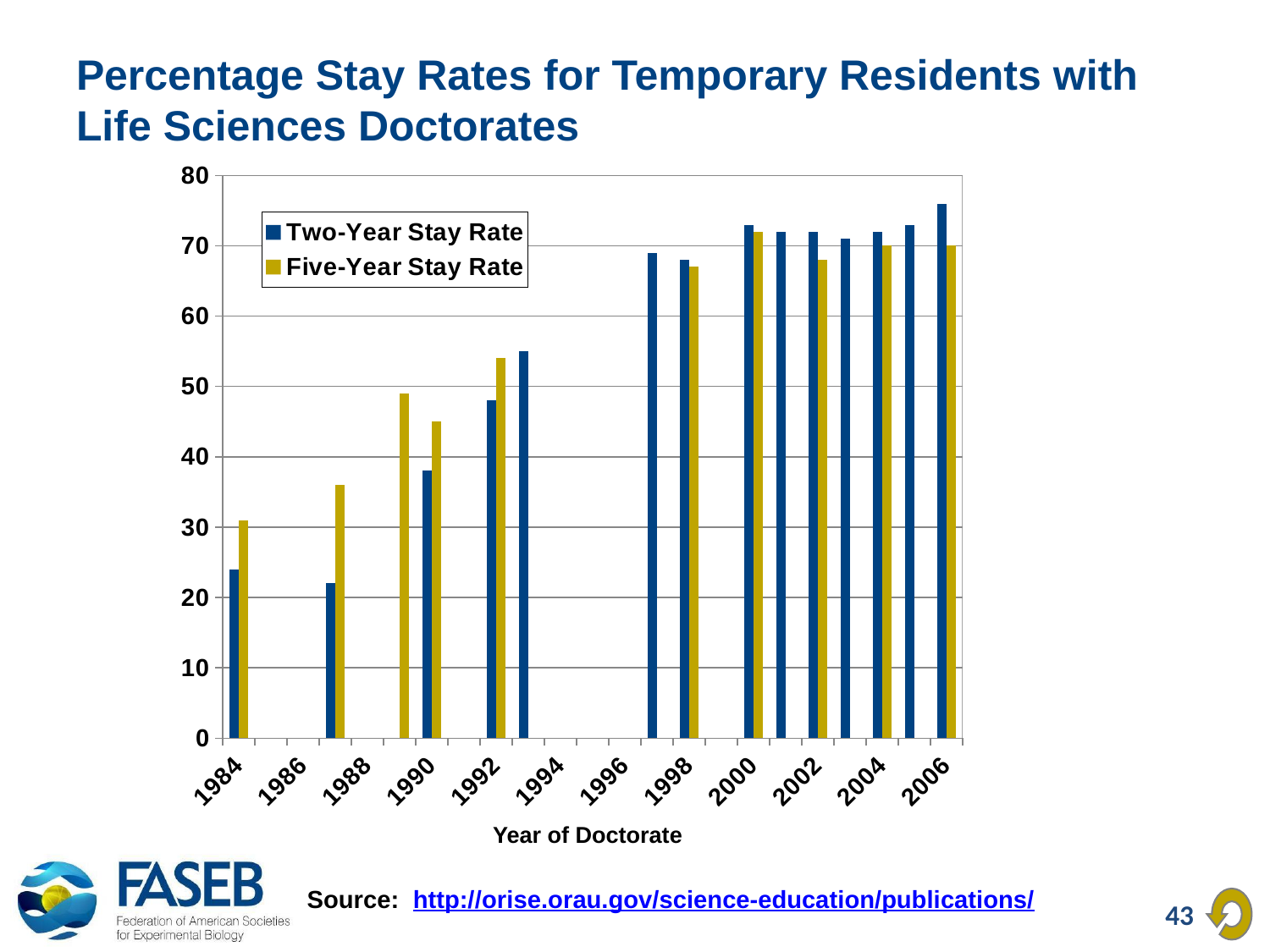

# Percentage Stay Rates for Temporary Residents with Life Sciences Doctorates

### Chart

| Category |  |  |
|---|---|---|
| 1984 | 24.0 | 31.0 |
| 1985 | None | None |
| 1986 | None | None |
| 1987 | 22.0 | 36.0 |
| 1988 | None | None |
| 1989 | None | 49.0 |
| 1990 | 38.0 | 45.0 |
| 1991 | None | None |
| 1992 | 48.0 | 54.0 |
| 1993 | 55.0 | None |
| 1994 | None | None |
| 1995 | None | None |
| 1996 | None | None |
| 1997 | 69.0 | None |
| 1998 | 68.0 | 67.0 |
| 1999 | None | None |
| 2000 | 73.0 | 72.0 |
| 2001 | 72.0 | None |
| 2002 | 72.0 | 68.0 |
| 2003 | 71.0 | None |
| 2004 | 72.0 | 70.0 |
| 2005 | 73.0 | None |
| 2006 | 76.0 | 70.0 |
Year of Doctorate
Source:  http://orise.orau.gov/science-education/publications/
43